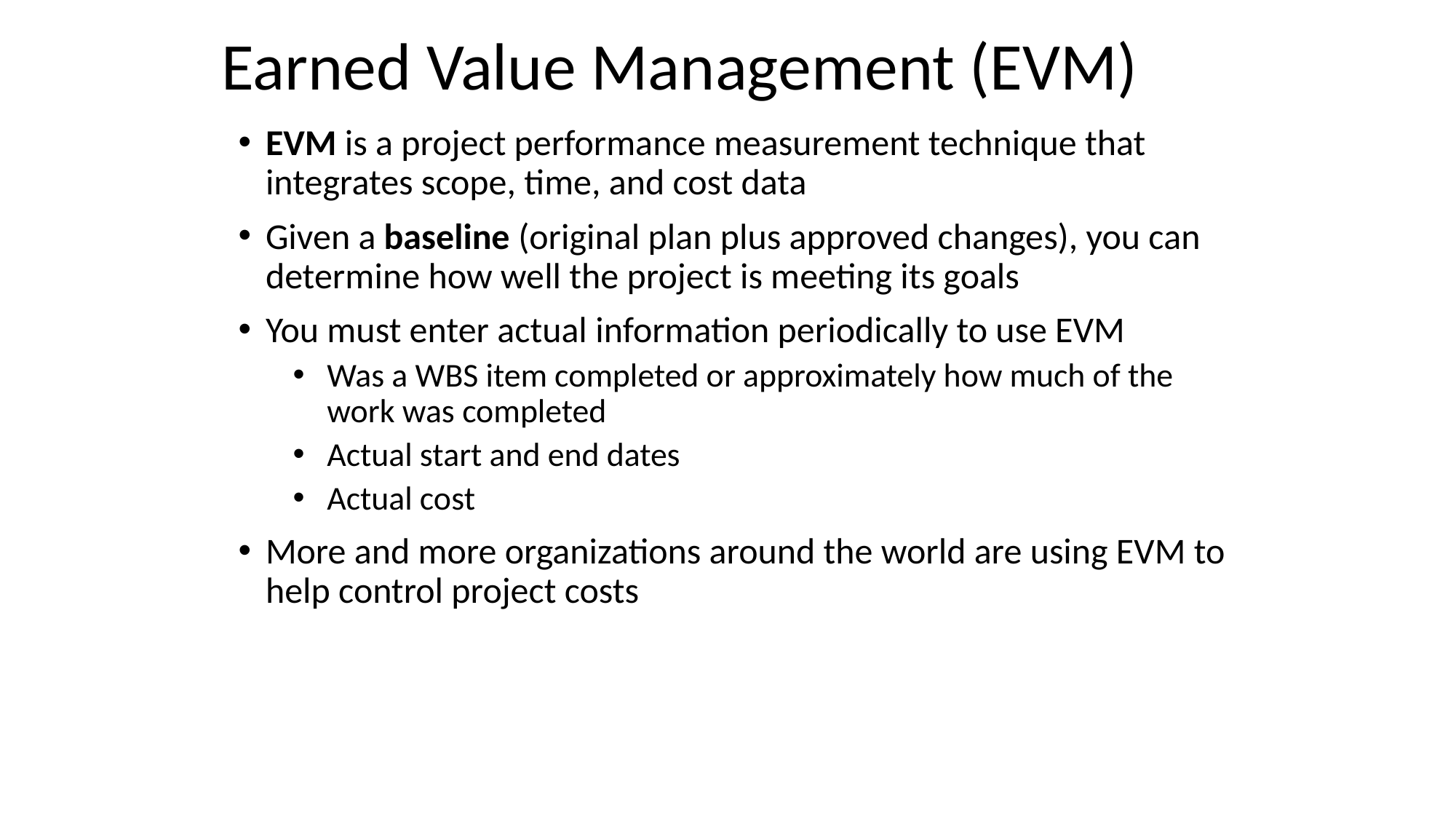

# Earned Value Management (EVM)
EVM is a project performance measurement technique that integrates scope, time, and cost data
Given a baseline (original plan plus approved changes), you can determine how well the project is meeting its goals
You must enter actual information periodically to use EVM
Was a WBS item completed or approximately how much of the work was completed
Actual start and end dates
Actual cost
More and more organizations around the world are using EVM to help control project costs